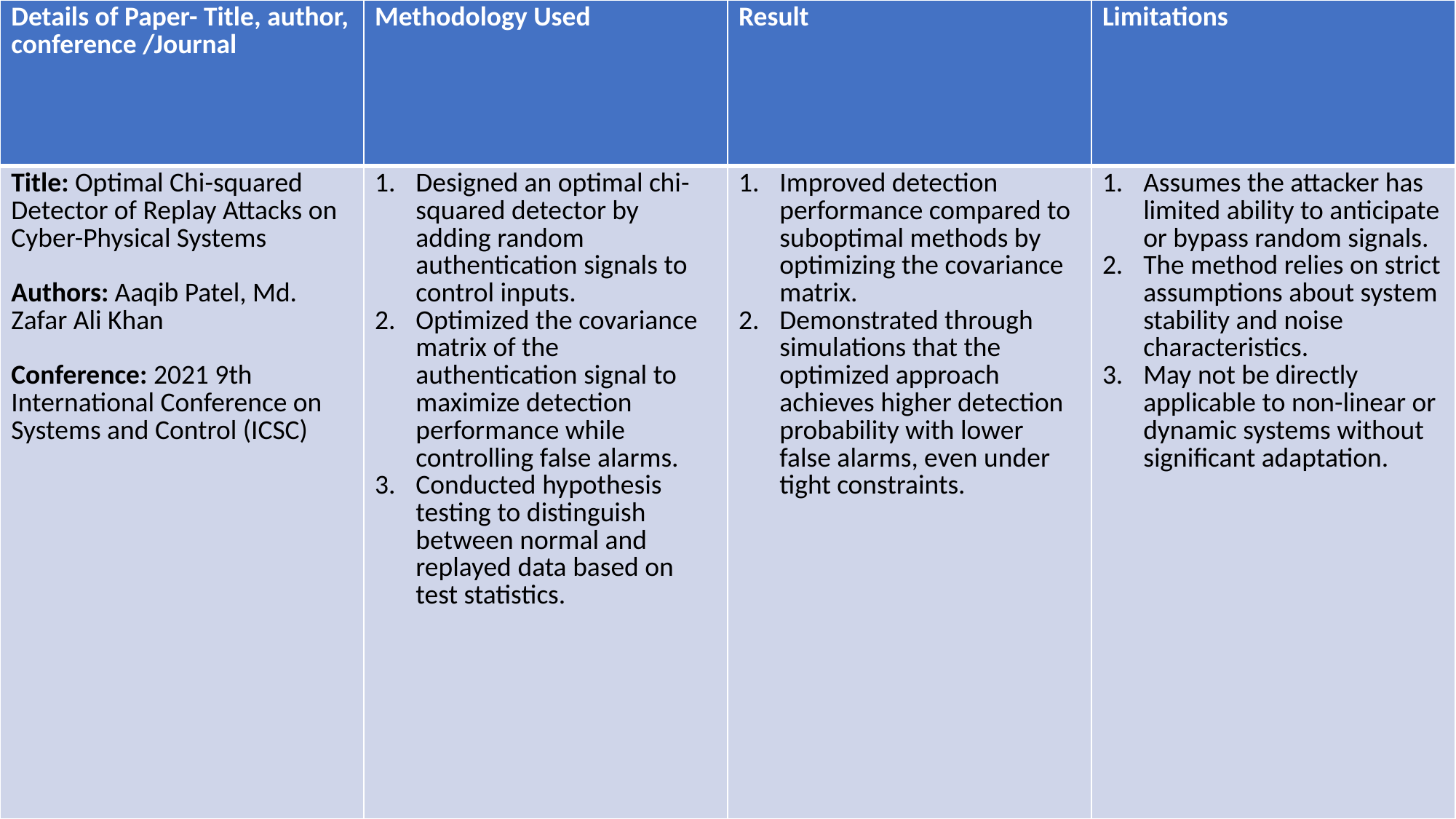

| Details of Paper- Title, author, conference /Journal | Methodology Used | Result | Limitations |
| --- | --- | --- | --- |
| Title: Optimal Chi-squared Detector of Replay Attacks on Cyber-Physical Systems Authors: Aaqib Patel, Md. Zafar Ali Khan Conference: 2021 9th International Conference on Systems and Control (ICSC) | Designed an optimal chi-squared detector by adding random authentication signals to control inputs. Optimized the covariance matrix of the authentication signal to maximize detection performance while controlling false alarms. Conducted hypothesis testing to distinguish between normal and replayed data based on test statistics. | Improved detection performance compared to suboptimal methods by optimizing the covariance matrix. Demonstrated through simulations that the optimized approach achieves higher detection probability with lower false alarms, even under tight constraints. | Assumes the attacker has limited ability to anticipate or bypass random signals. The method relies on strict assumptions about system stability and noise characteristics. May not be directly applicable to non-linear or dynamic systems without significant adaptation. |